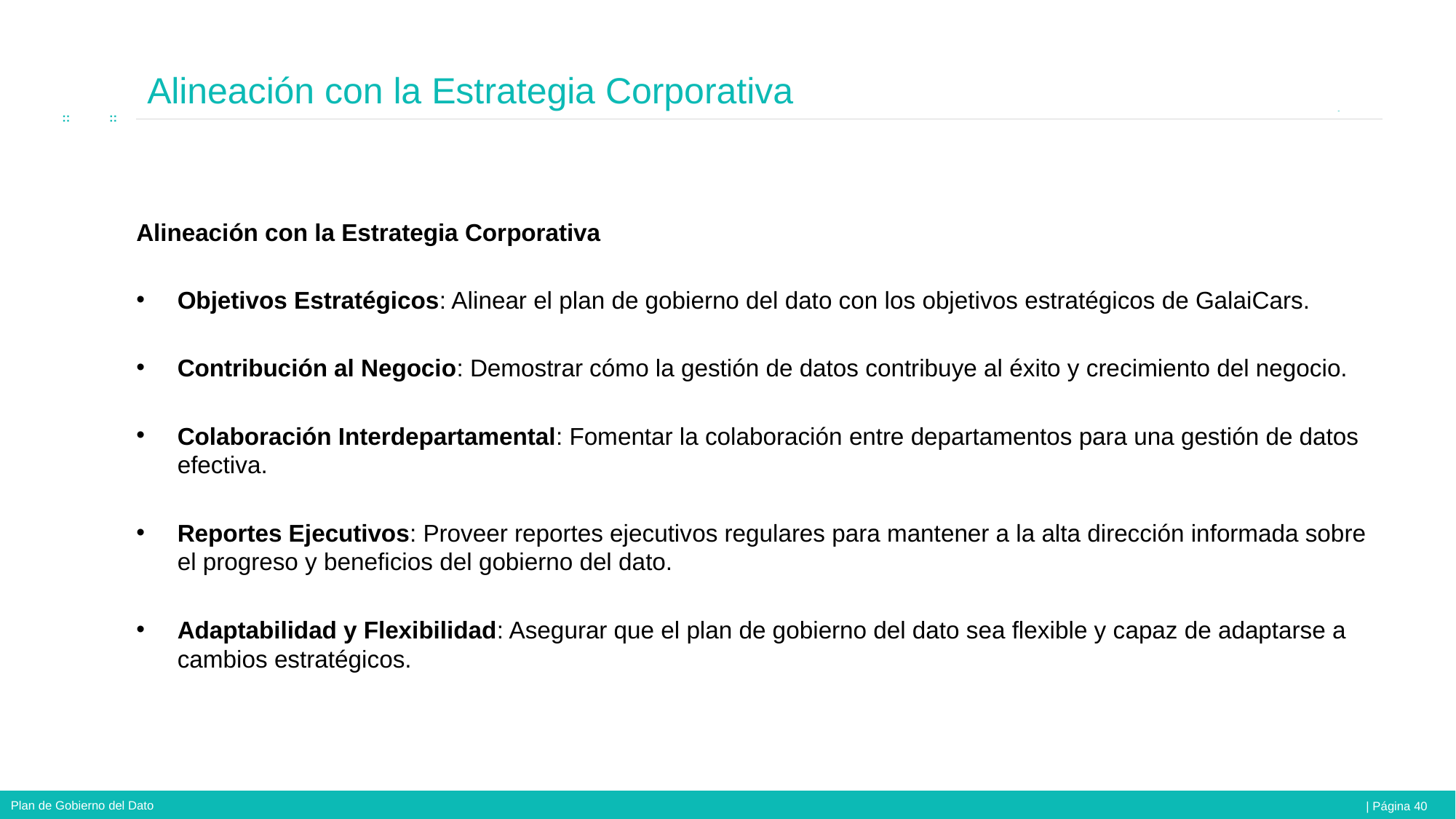

# Alineación con la Estrategia Corporativa
Alineación con la Estrategia Corporativa

Objetivos Estratégicos: Alinear el plan de gobierno del dato con los objetivos estratégicos de GalaiCars.

Contribución al Negocio: Demostrar cómo la gestión de datos contribuye al éxito y crecimiento del negocio.

Colaboración Interdepartamental: Fomentar la colaboración entre departamentos para una gestión de datos efectiva.

Reportes Ejecutivos: Proveer reportes ejecutivos regulares para mantener a la alta dirección informada sobre el progreso y beneficios del gobierno del dato.

Adaptabilidad y Flexibilidad: Asegurar que el plan de gobierno del dato sea flexible y capaz de adaptarse a cambios estratégicos.